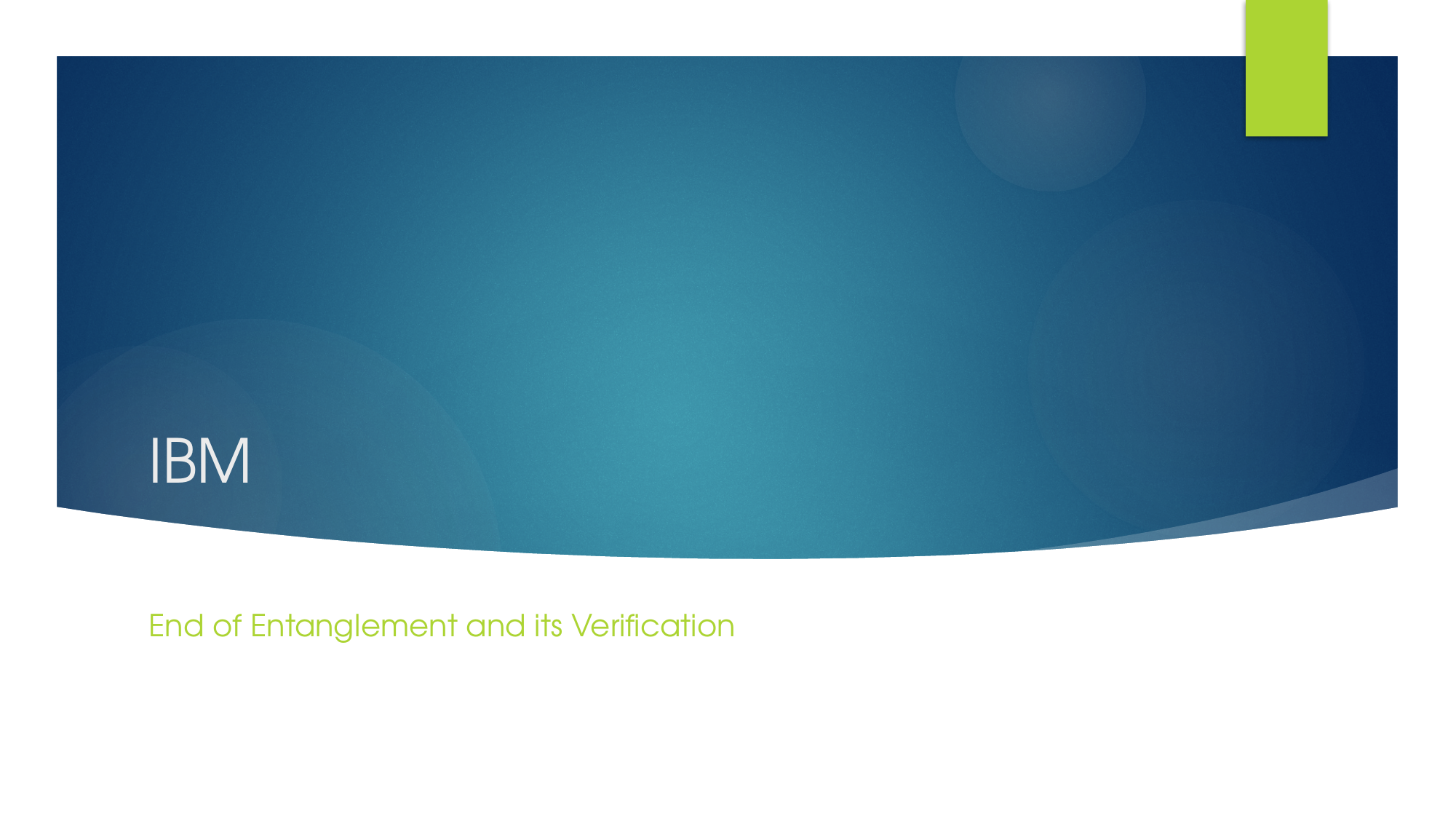

# IBM
End of Entanglement and its Verification